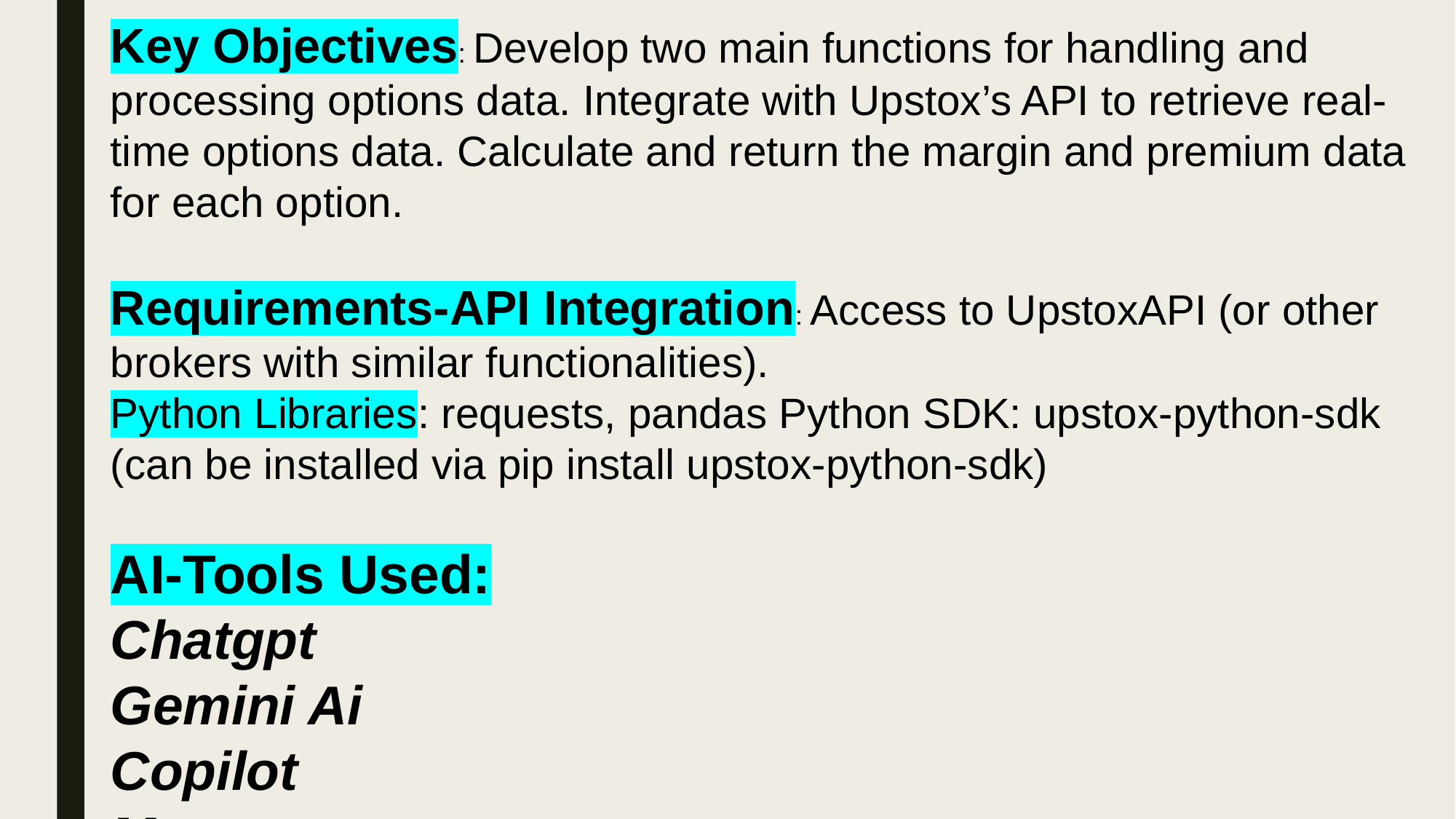

Key Objectives: Develop two main functions for handling and processing options data. Integrate with Upstox’s API to retrieve real-time options data. Calculate and return the margin and premium data for each option.

Requirements-API Integration: Access to UpstoxAPI (or other brokers with similar functionalities).
Python Libraries: requests, pandas Python SDK: upstox-python-sdk (can be installed via pip install upstox-python-sdk)

AI-Tools Used:
Chatgpt
Gemini Ai
Copilot
Meta